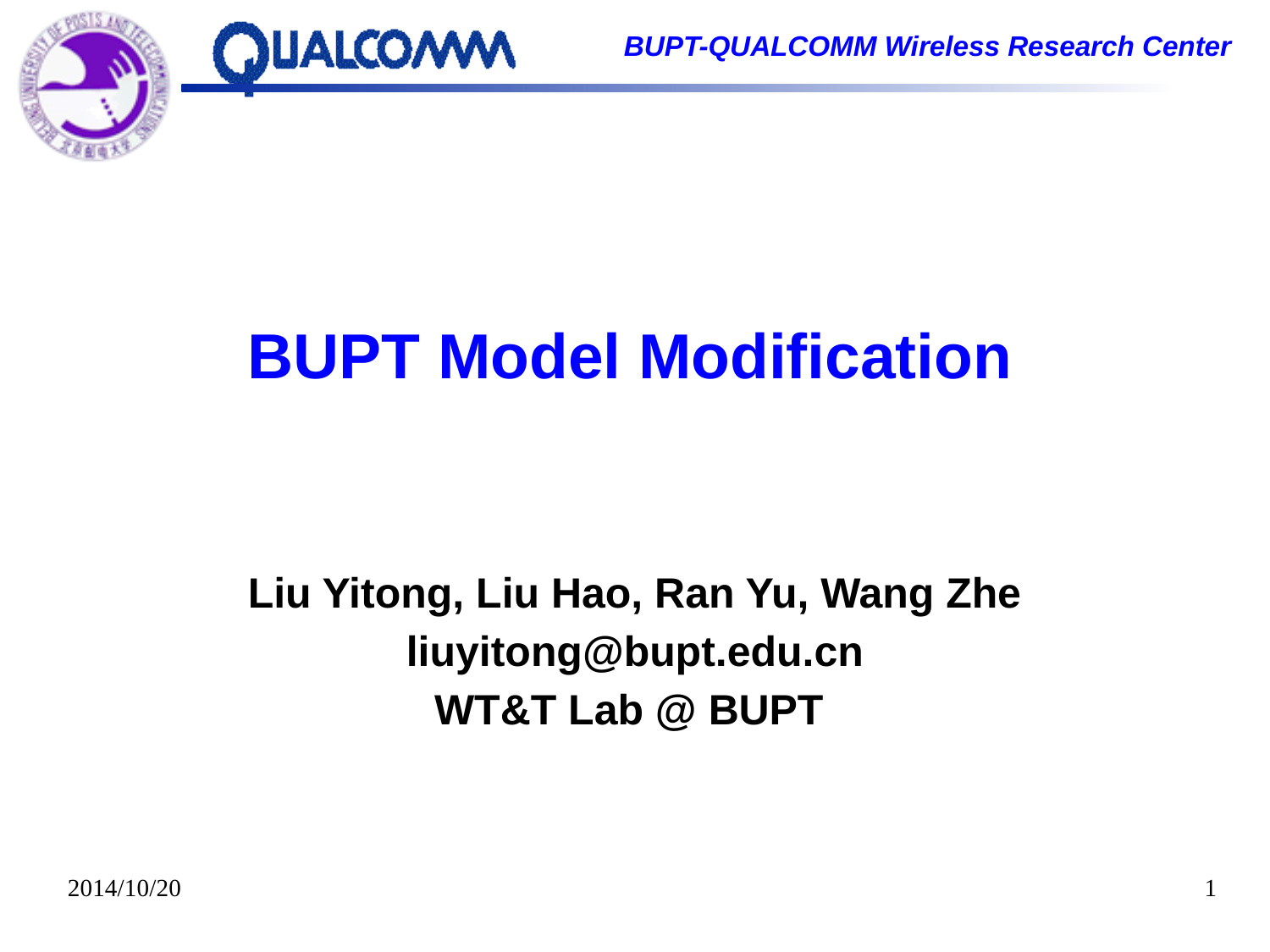

# BUPT Model Modification
Liu Yitong, Liu Hao, Ran Yu, Wang Zhe
liuyitong@bupt.edu.cn
WT&T Lab @ BUPT

2014/10/20
1